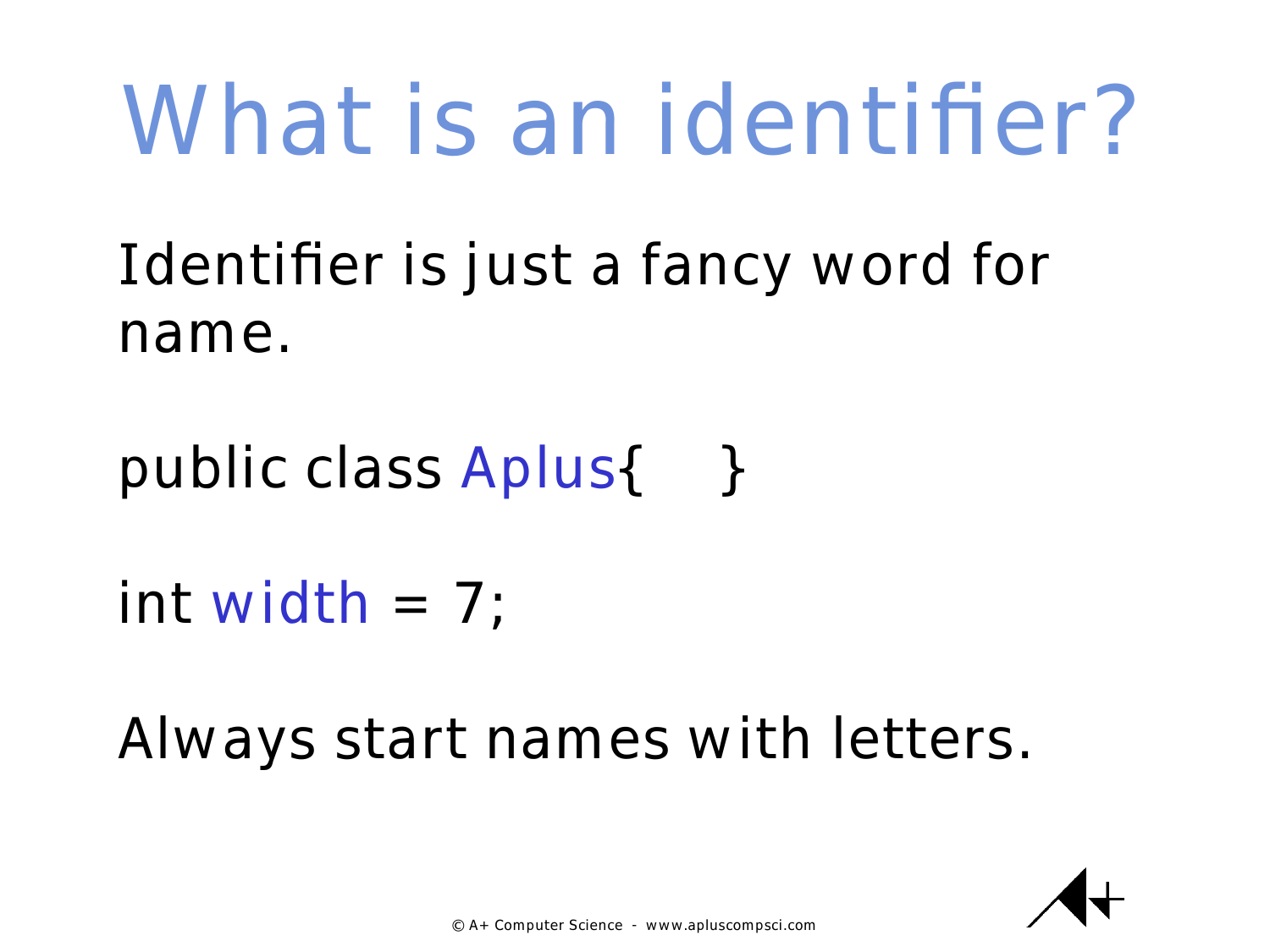

What is an identifier?
Identifier is just a fancy word for name.

public class Aplus{    }

int width = 7;

Always start names with letters.

© A+ Computer Science  -  www.apluscompsci.com